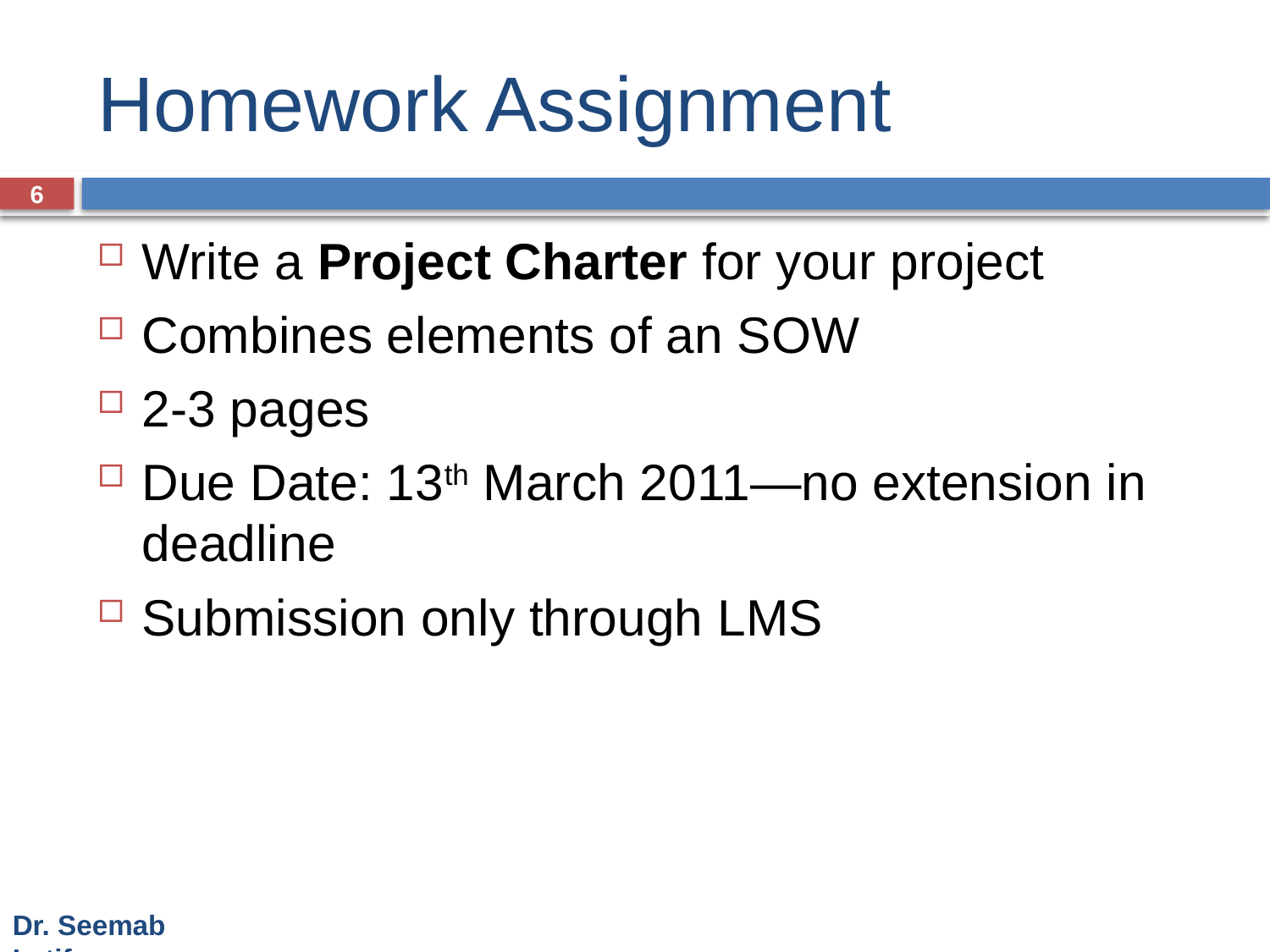

# Homework Assignment
6
Write a Project Charter for your project
Combines elements of an SOW
2-3 pages
Due Date: 13th March 2011—no extension in deadline
Submission only through LMS